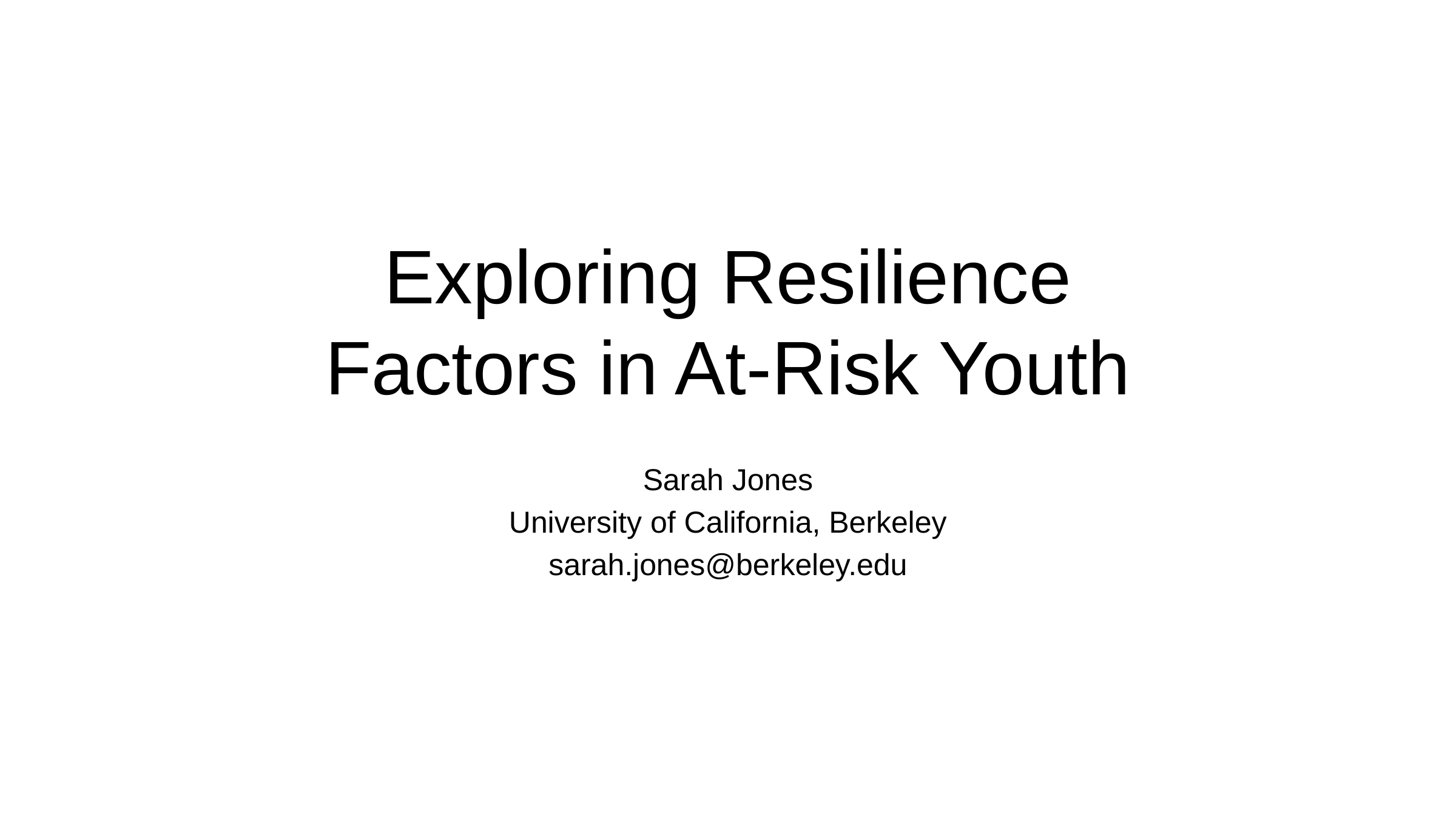

# Exploring Resilience Factors in At-Risk Youth
Sarah Jones
University of California, Berkeley
sarah.jones@berkeley.edu